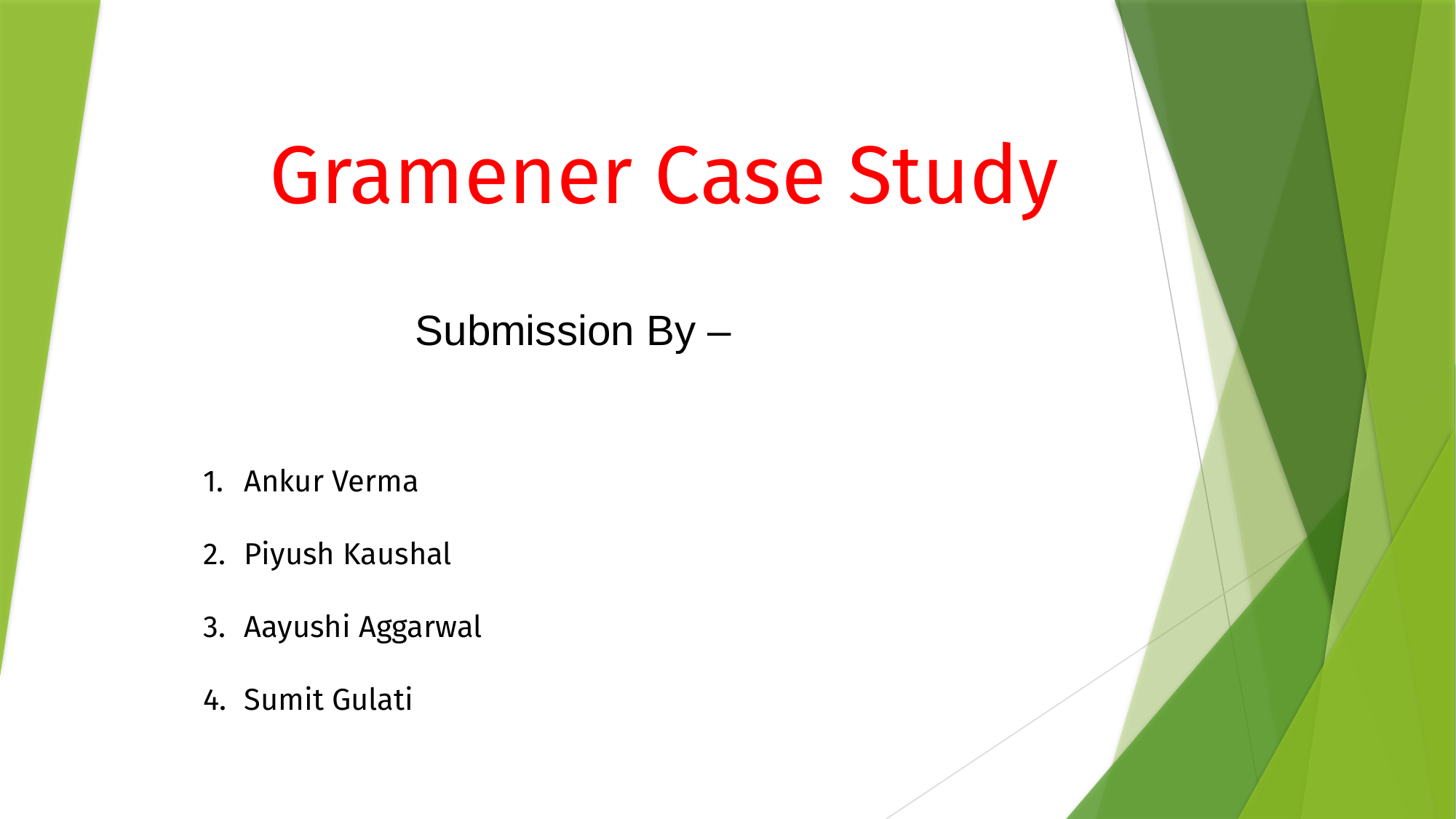

# Gramener Case Study
Submission By –

Ankur Verma

Piyush Kaushal

Aayushi Aggarwal

Sumit Gulati